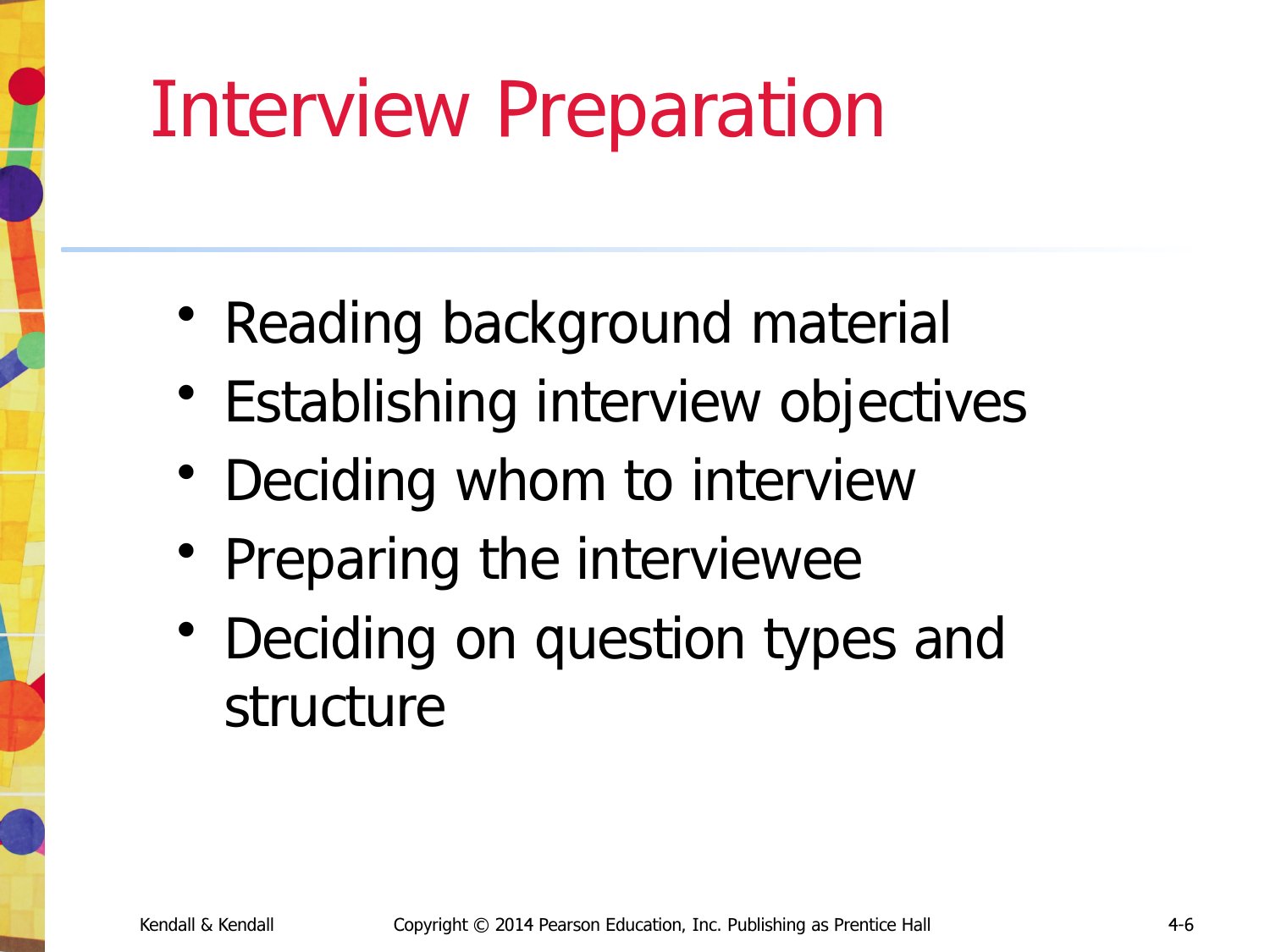

Interview Preparation
Reading background material
Establishing interview objectives
Deciding whom to interview
Preparing the interviewee
Deciding on question types and structure
Kendall & Kendall	Copyright © 2014 Pearson Education, Inc. Publishing as Prentice Hall
4-6